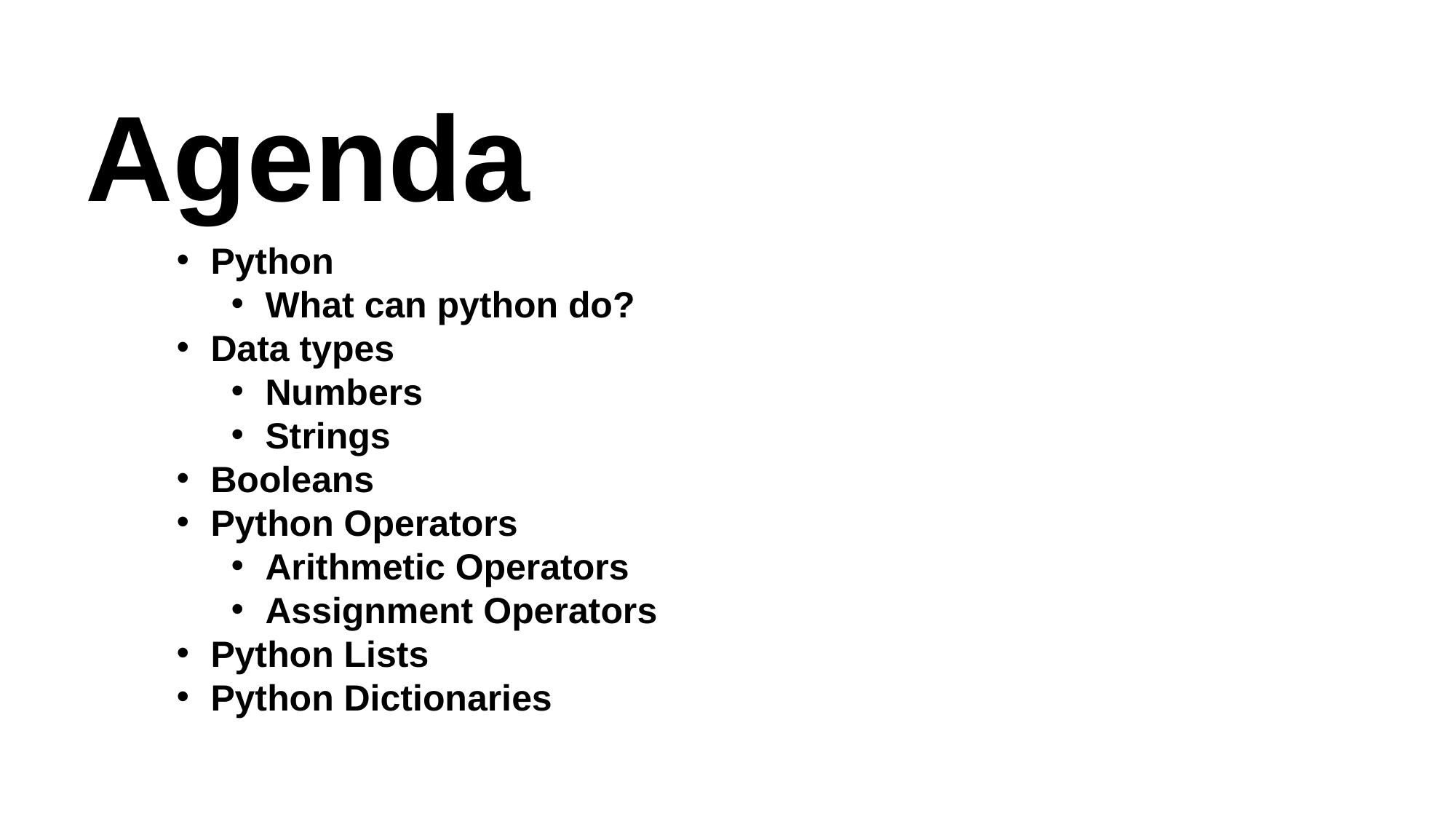

Agenda
Python
What can python do?
Data types
Numbers
Strings
Booleans
Python Operators
Arithmetic Operators
Assignment Operators
Python Lists
Python Dictionaries